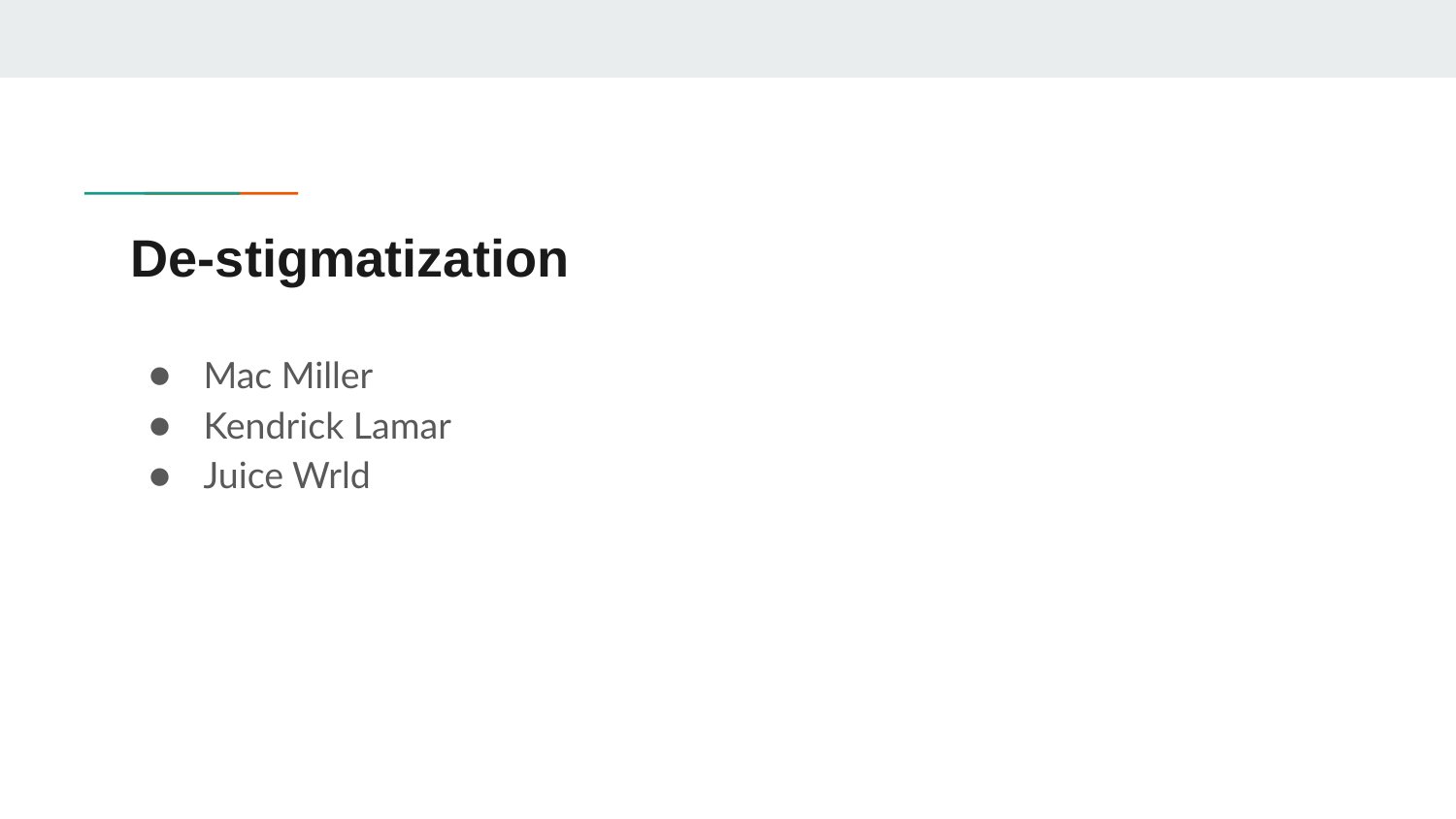

# De-stigmatization
Mac Miller
Kendrick Lamar
Juice Wrld